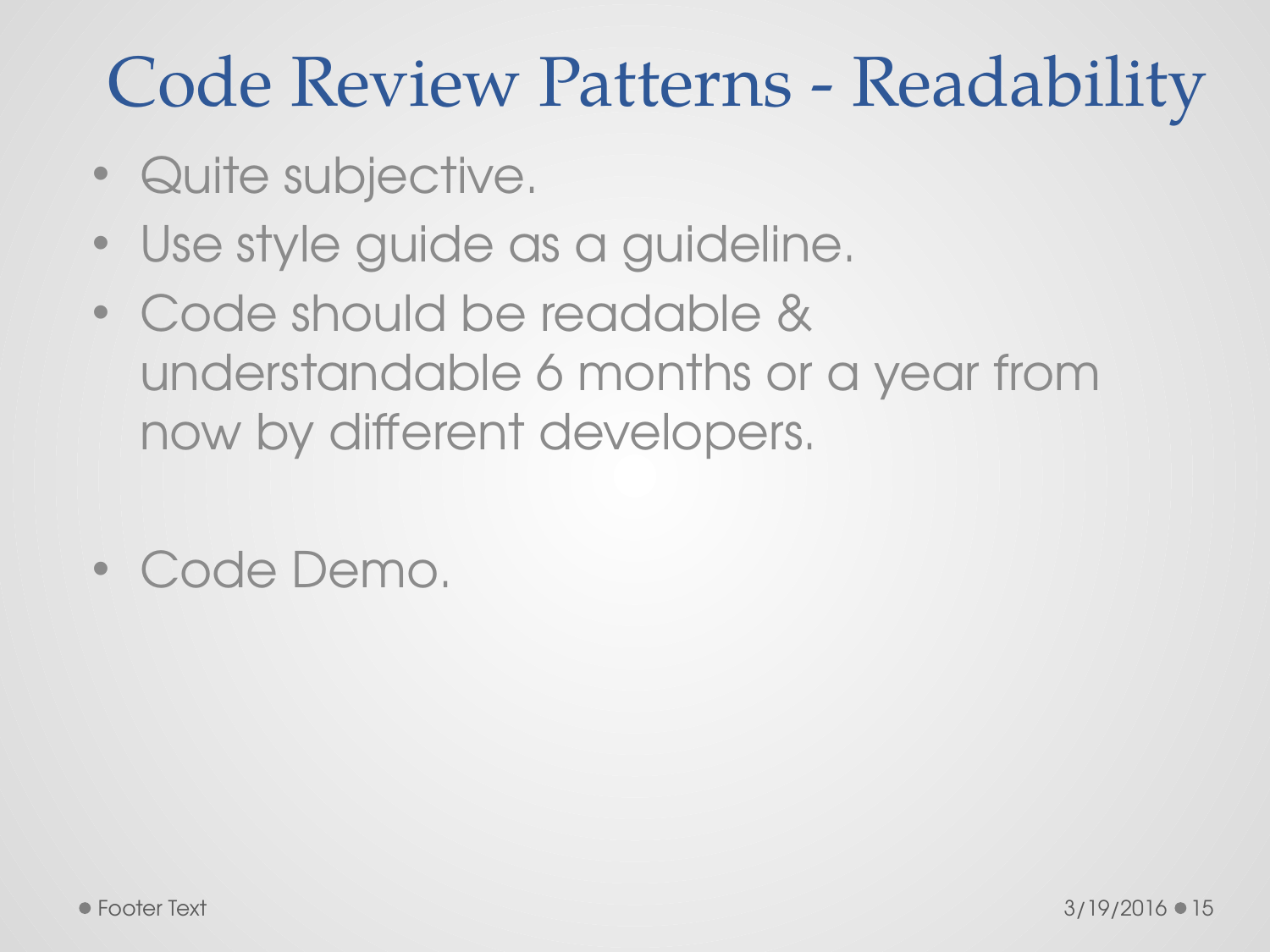

# Code Review Patterns - Readability
Quite subjective.
Use style guide as a guideline.
Code should be readable & understandable 6 months or a year from now by different developers.

Code Demo.
Footer Text
3/19/2016
15